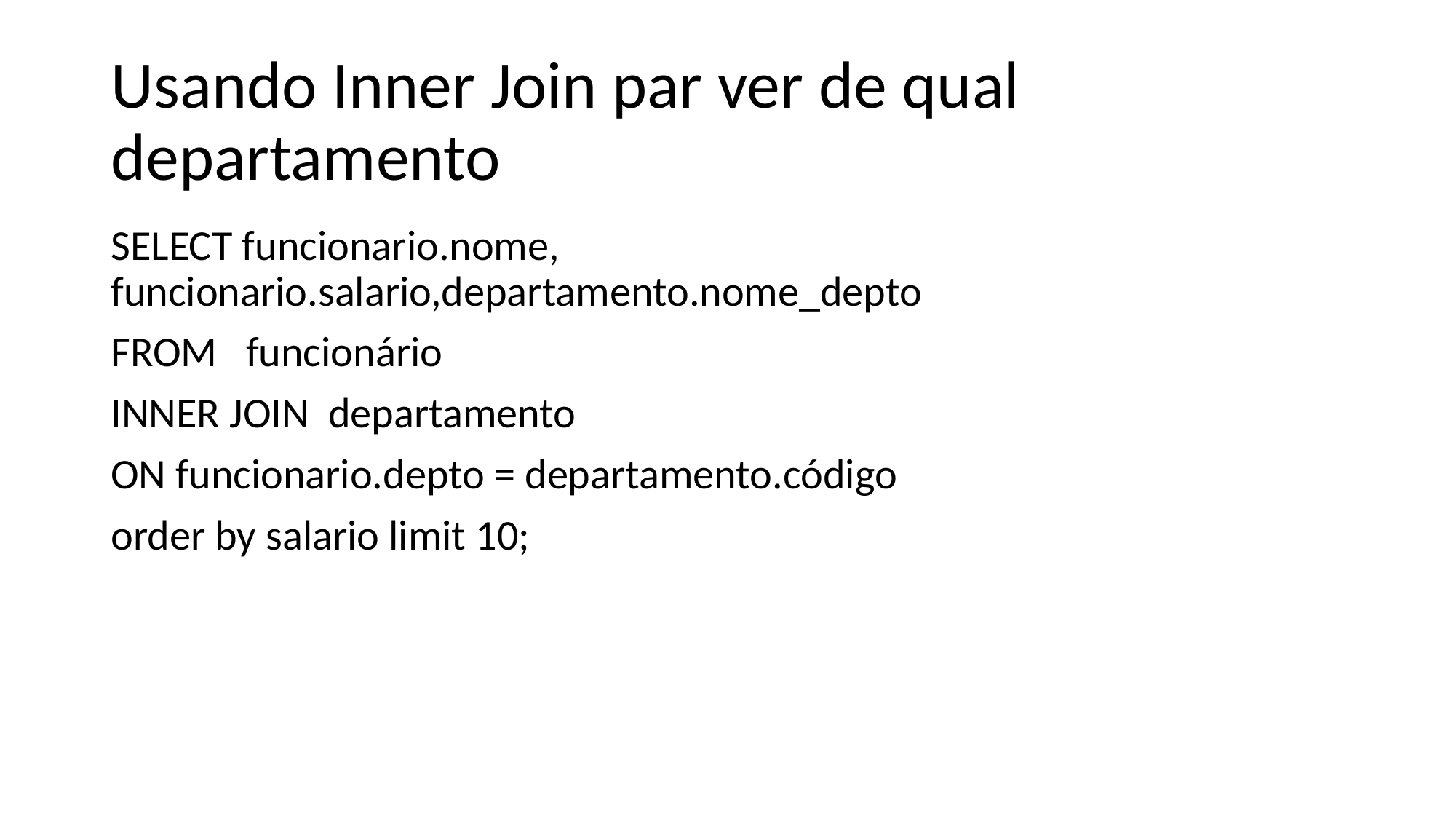

# Usando Inner Join par ver de qual departamento
SELECT funcionario.nome, funcionario.salario,departamento.nome_depto
FROM   funcionário
INNER JOIN  departamento
ON funcionario.depto = departamento.código
order by salario limit 10;